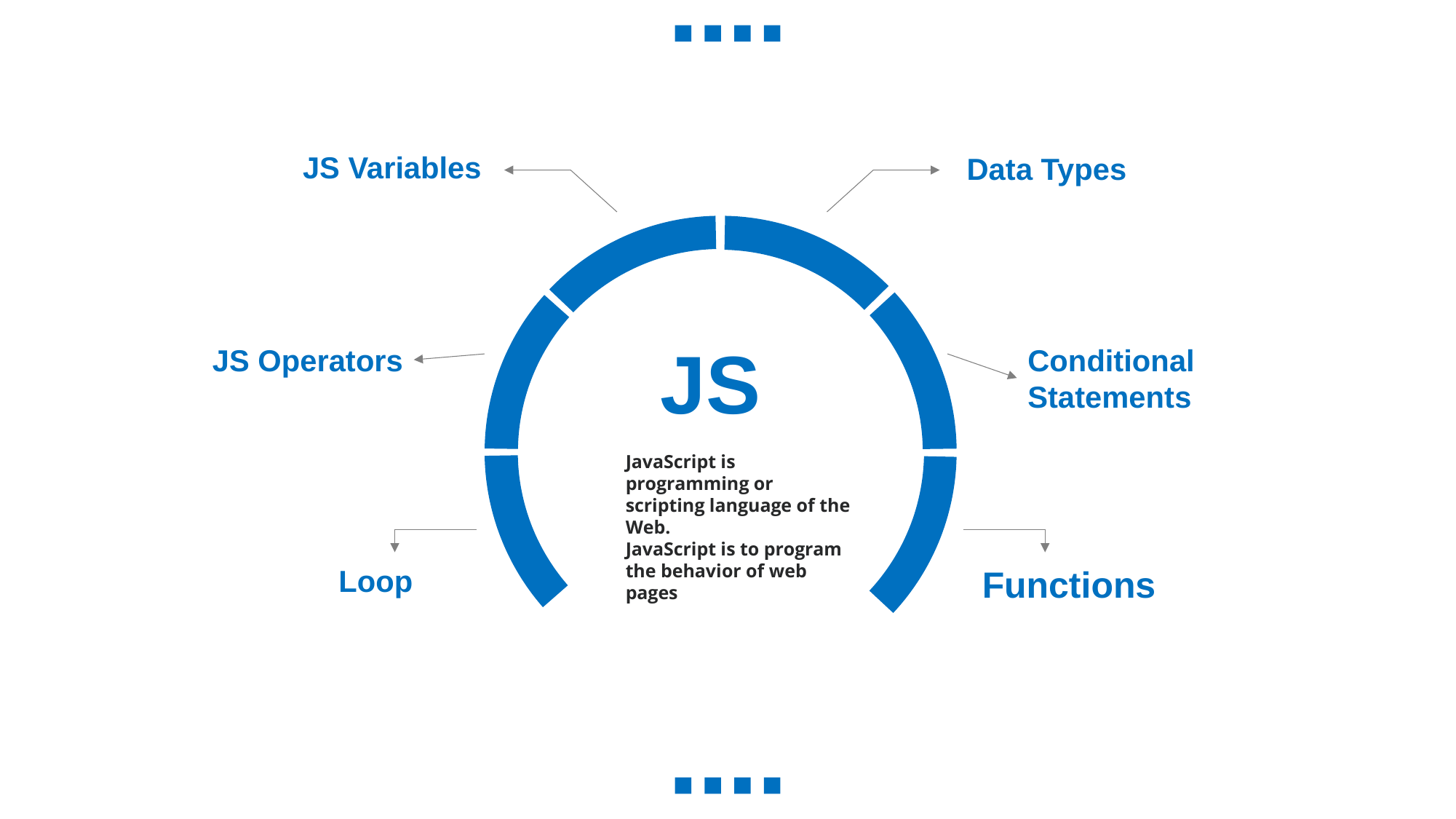

JS Variables

Data Types

JS Operators

Conditional Statements

JavaScript is programming or scripting language of the Web.
JavaScript is to program the behavior of web pages

JS

Loop

Functions